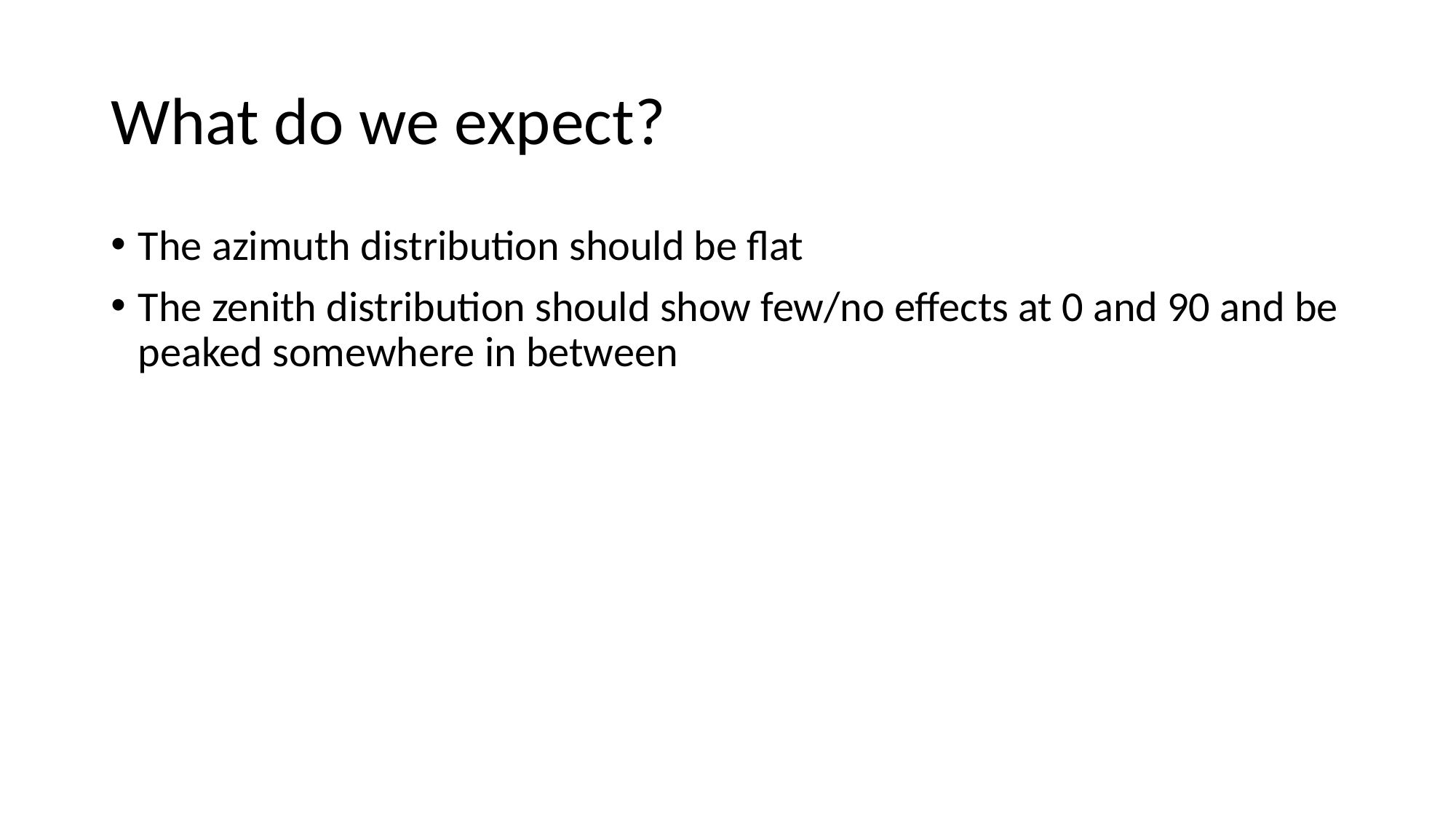

# What do we expect?
The azimuth distribution should be flat
The zenith distribution should show few/no effects at 0 and 90 and be peaked somewhere in between